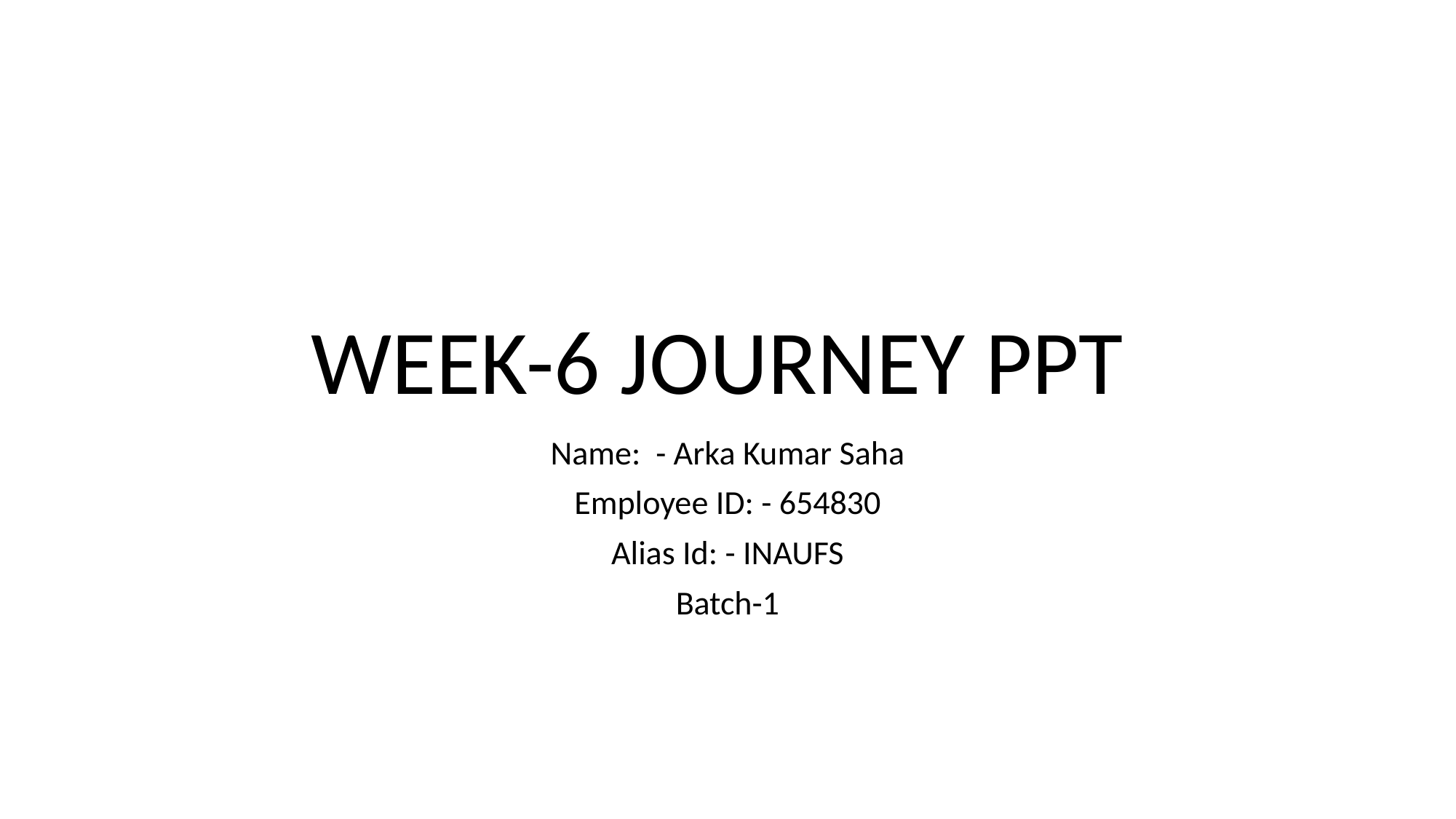

# WEEK-6 JOURNEY PPT
Name:  - Arka Kumar Saha
Employee ID: - 654830
Alias Id: - INAUFS
Batch-1